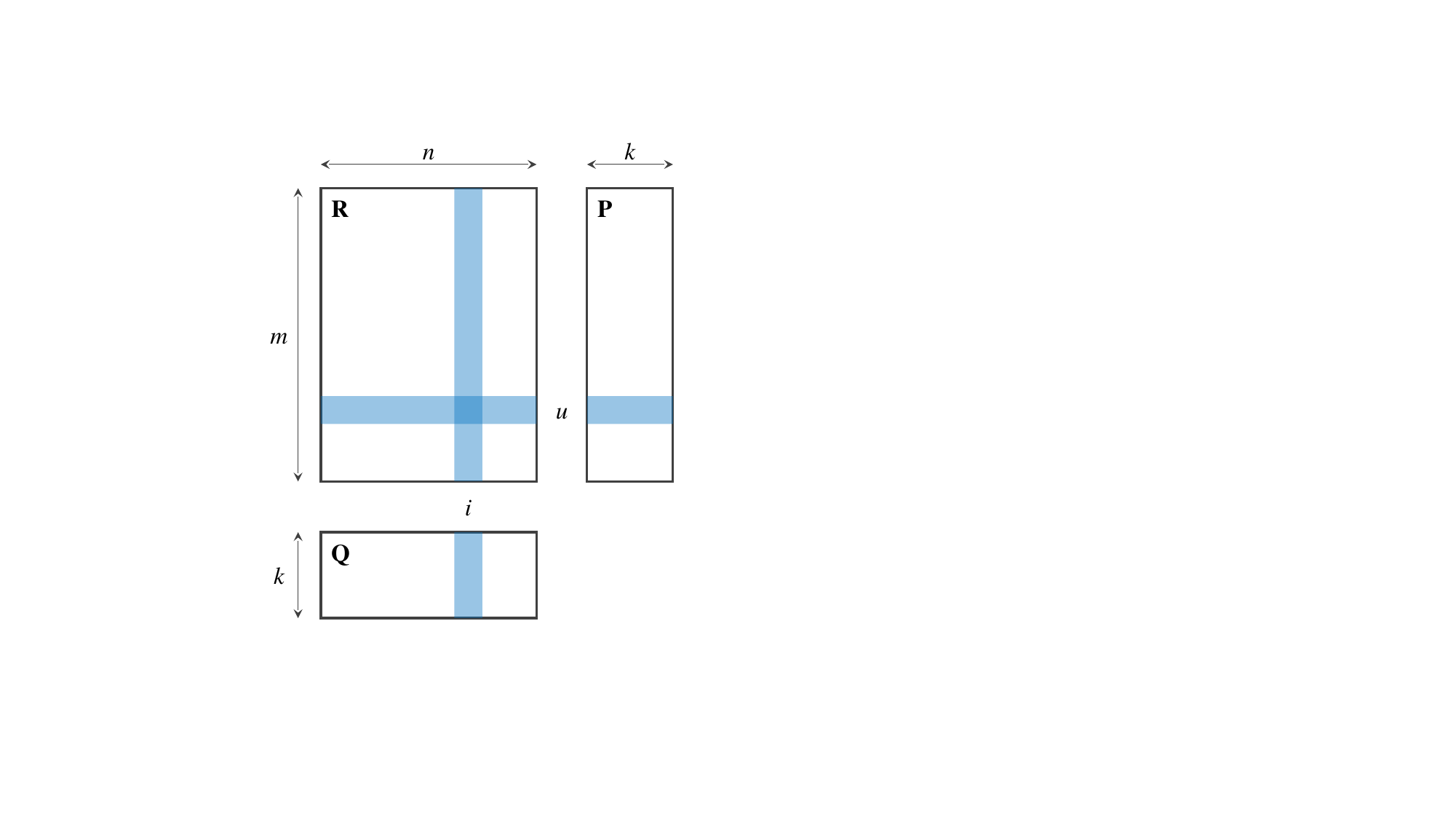

n
k

R

P
m

u

i
Q

k